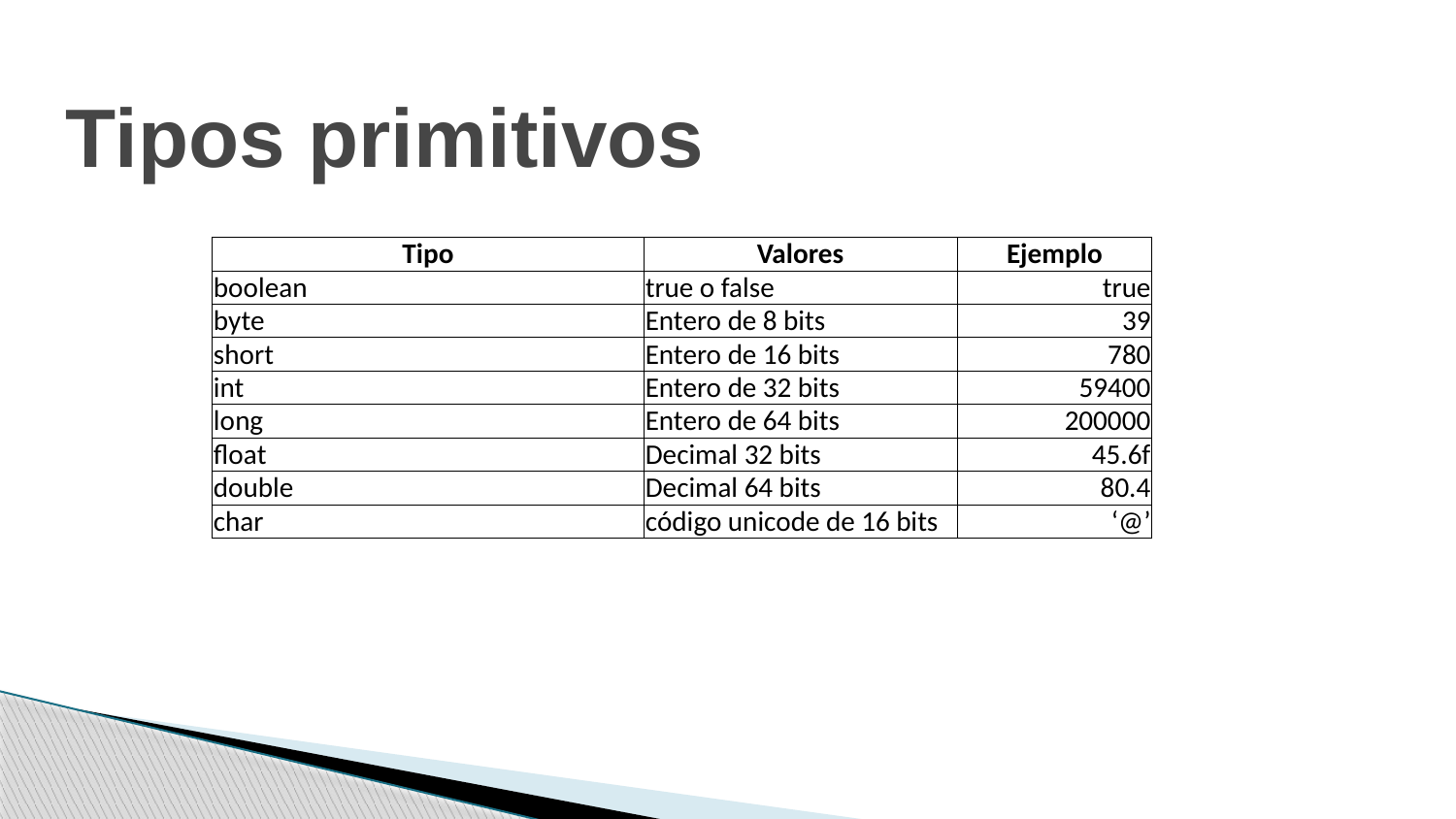

Tipos primitivos
| Tipo | Valores | Ejemplo |
| --- | --- | --- |
| boolean | true o false | true |
| byte | Entero de 8 bits | 39 |
| short | Entero de 16 bits | 780 |
| int | Entero de 32 bits | 59400 |
| long | Entero de 64 bits | 200000 |
| float | Decimal 32 bits | 45.6f |
| double | Decimal 64 bits | 80.4 |
| char | código unicode de 16 bits | ‘@’ |